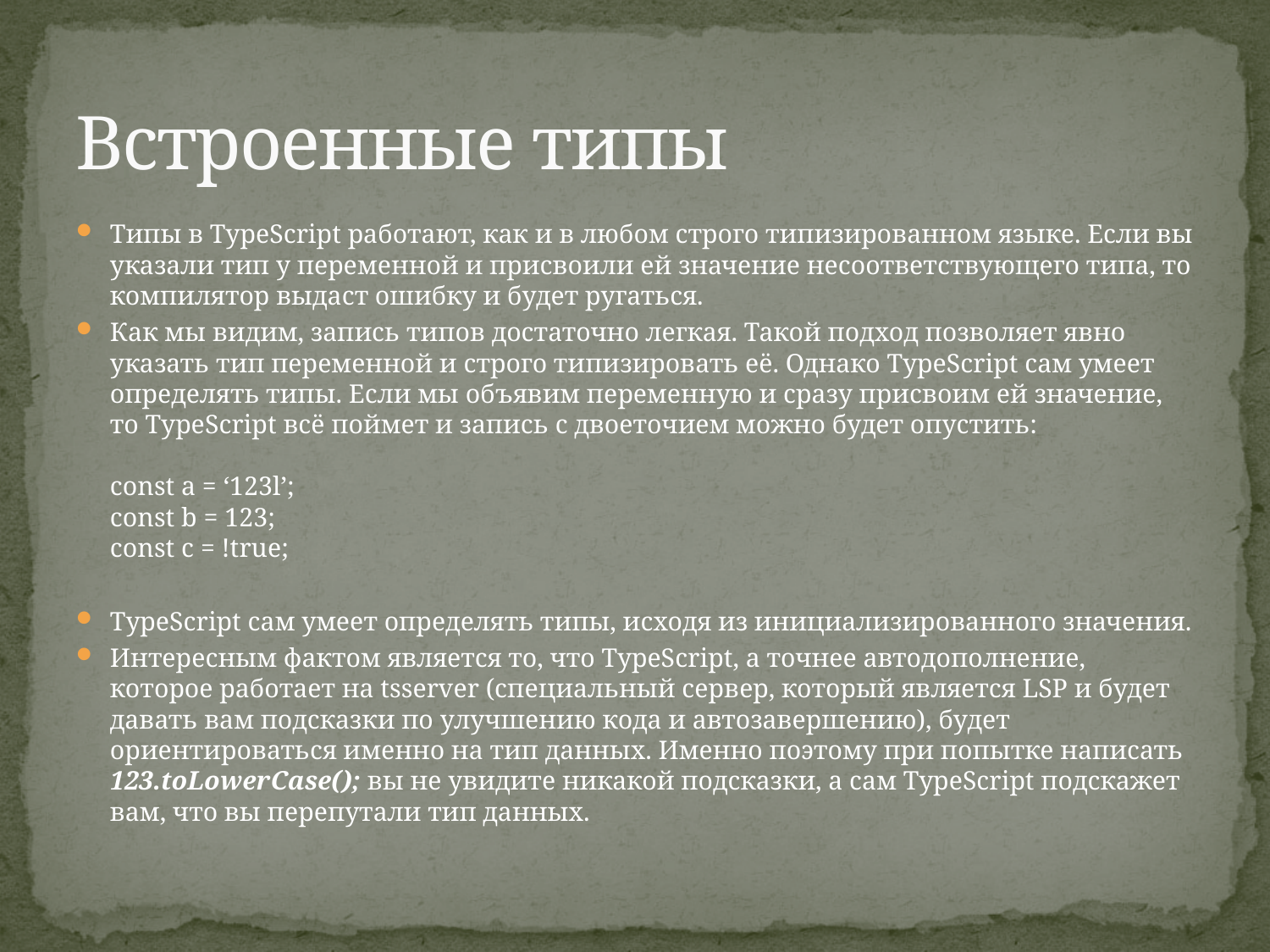

# Встроенные типы
Типы в TypeScript работают, как и в любом строго типизированном языке. Если вы указали тип у переменной и присвоили ей значение несоответствующего типа, то компилятор выдаст ошибку и будет ругаться.
Как мы видим, запись типов достаточно легкая. Такой подход позволяет явно указать тип переменной и строго типизировать её. Однако TypeScript сам умеет определять типы. Если мы объявим переменную и сразу присвоим ей значение, то TypeScript всё поймет и запись с двоеточием можно будет опустить:
const a = ‘123l’;
const b = 123;
const c = !true;

TypeScript сам умеет определять типы, исходя из инициализированного значения.
Интересным фактом является то, что TypeScript, а точнее автодополнение, которое работает на tsserver (специальный сервер, который является LSP и будет давать вам подсказки по улучшению кода и автозавершению), будет ориентироваться именно на тип данных. Именно поэтому при попытке написать 123.toLowerCase(); вы не увидите никакой подсказки, а сам TypeScript подскажет вам, что вы перепутали тип данных.